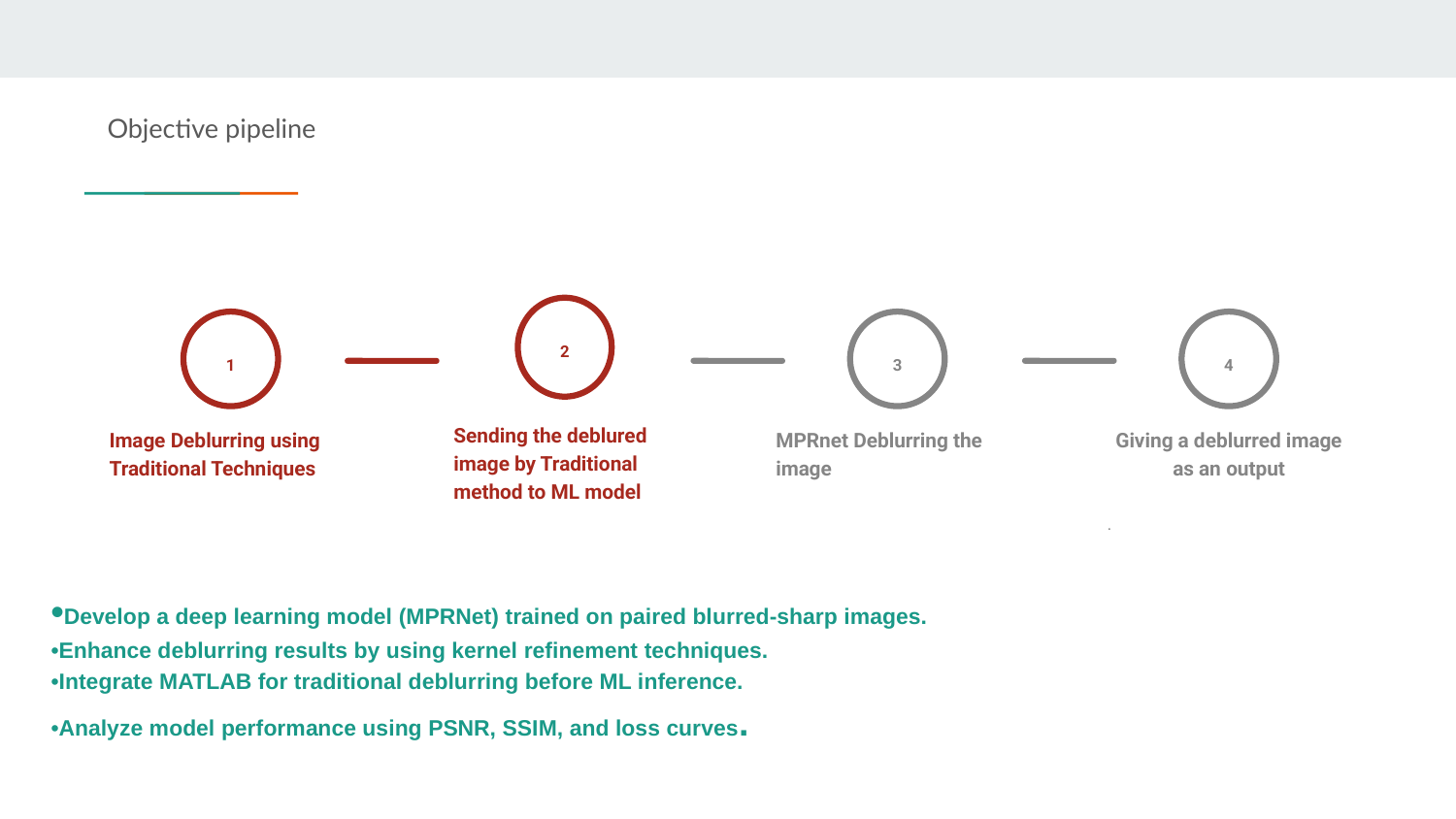

Objective pipeline

2
Sending the deblured image by Traditional method to ML model

1
Image Deblurring using Traditional Techniques

3
MPRnet Deblurring the image

4
Giving a deblurred image as an output
.

•Develop a deep learning model (MPRNet) trained on paired blurred-sharp images.
•Enhance deblurring results by using kernel refinement techniques.
•Integrate MATLAB for traditional deblurring before ML inference.
•Analyze model performance using PSNR, SSIM, and loss curves.